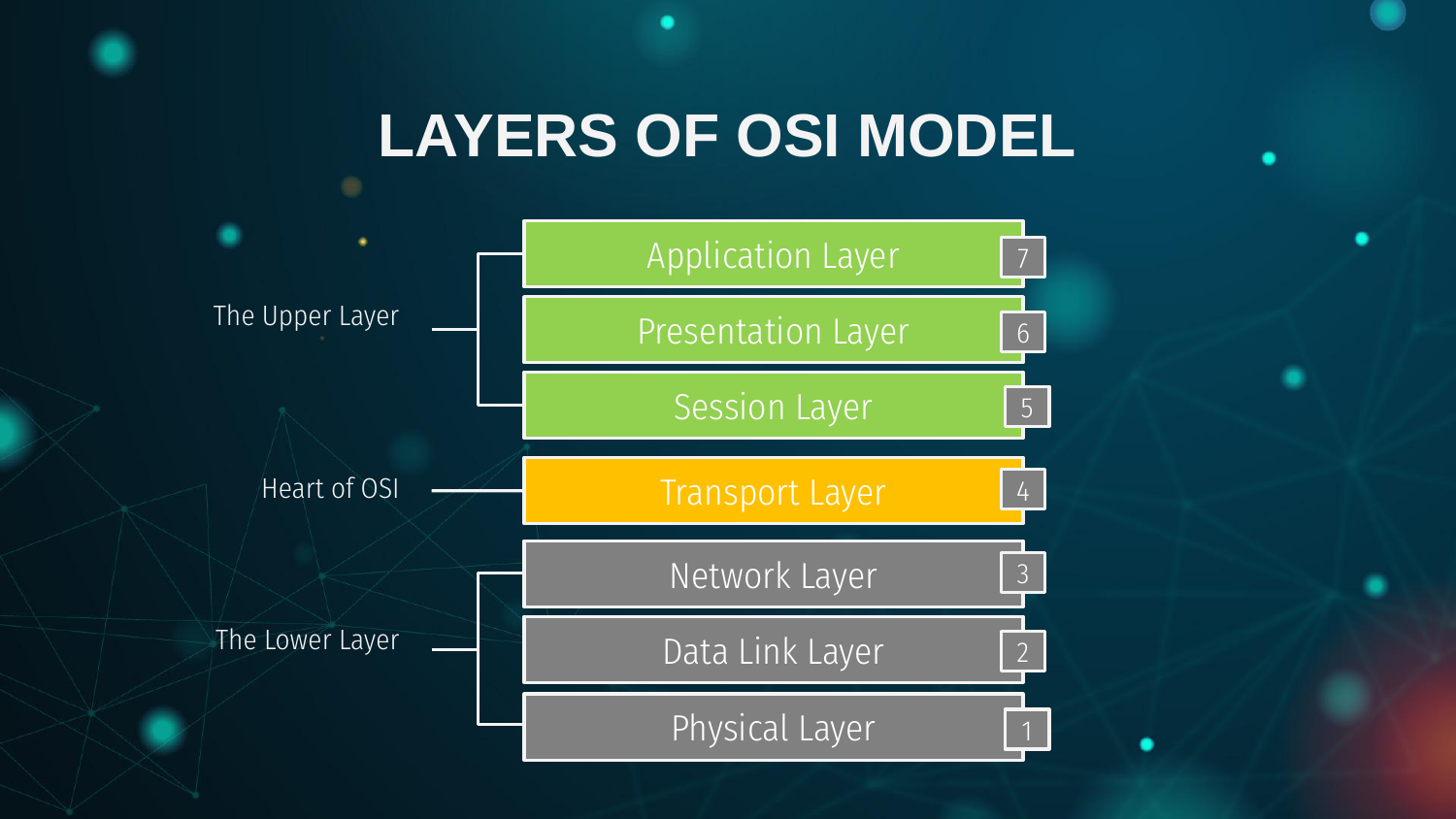

LAYERS OF OSI MODEL
Application Layer
7

The Upper Layer
Presentation Layer
6

Session Layer
5
Heart of OSI
Transport Layer
4

Network Layer
3

The Lower Layer
Data Link Layer
2

Physical Layer
1